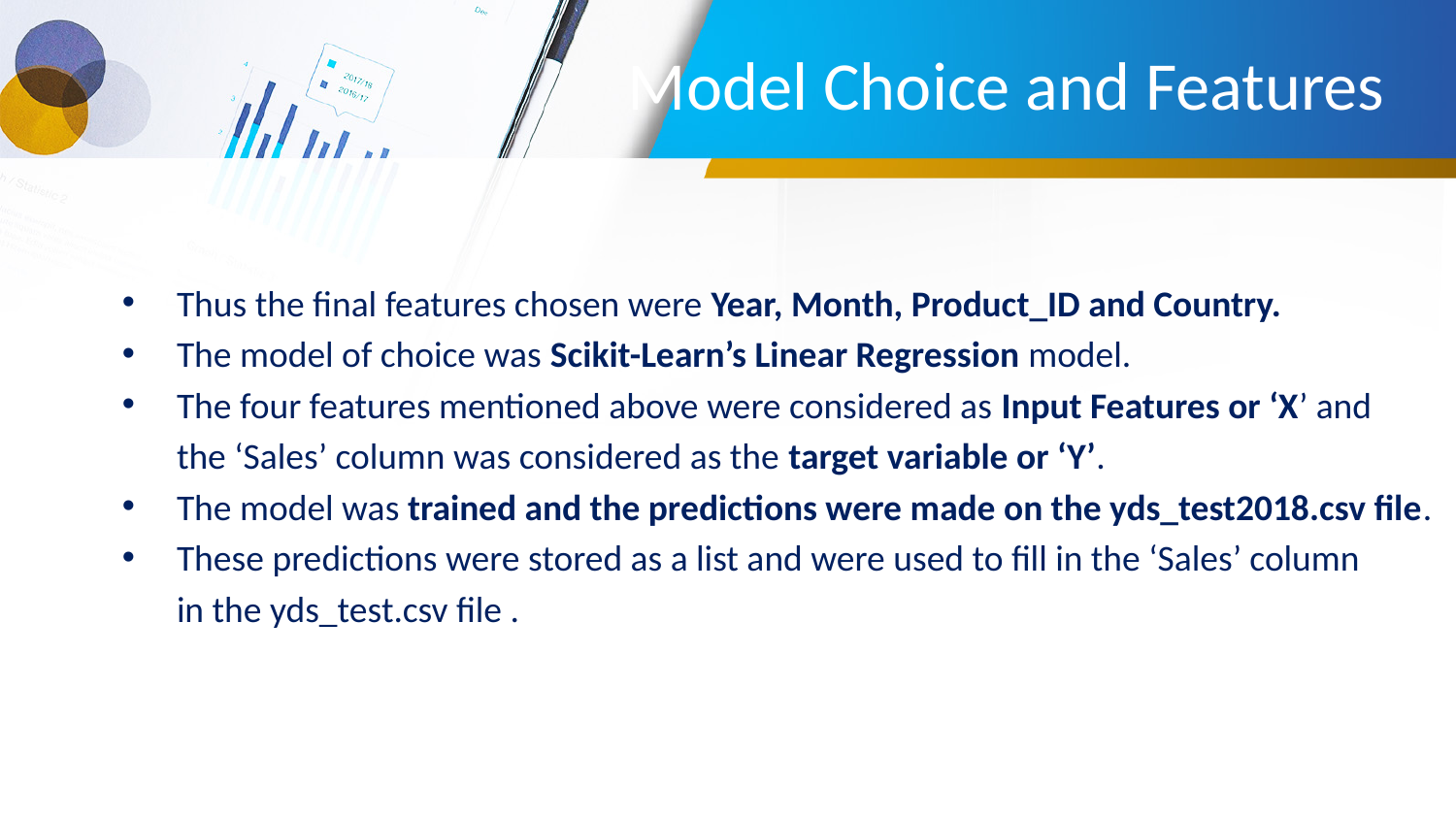

# Model Choice and Features
Thus the final features chosen were Year, Month, Product_ID and Country.
The model of choice was Scikit-Learn’s Linear Regression model.
The four features mentioned above were considered as Input Features or ‘X’ and
	the ‘Sales’ column was considered as the target variable or ‘Y’.
The model was trained and the predictions were made on the yds_test2018.csv file.
These predictions were stored as a list and were used to fill in the ‘Sales’ column
	in the yds_test.csv file .